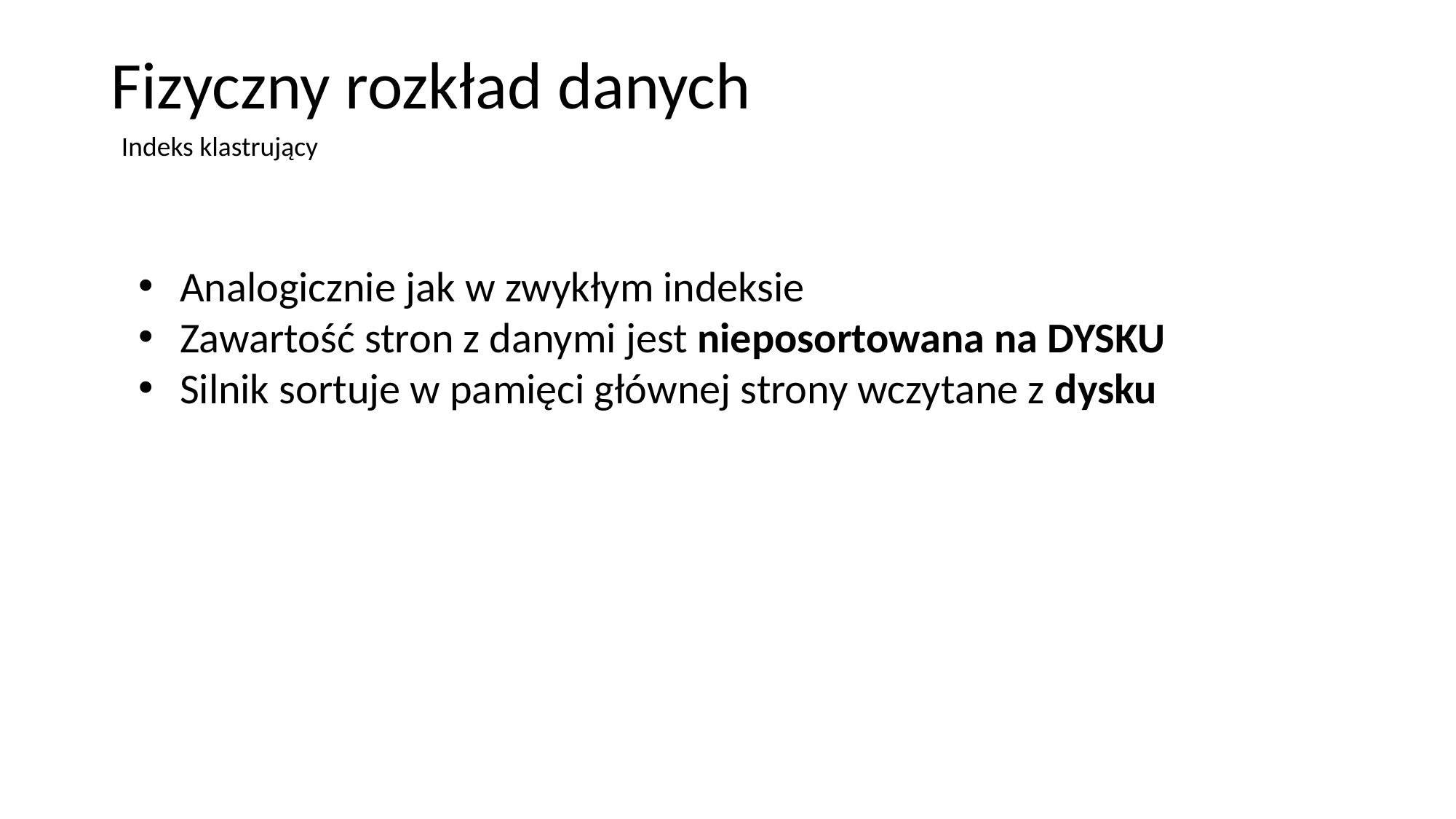

# Fizyczny rozkład danych
Indeks klastrujący
Analogicznie jak w zwykłym indeksie
Zawartość stron z danymi jest nieposortowana na DYSKU
Silnik sortuje w pamięci głównej strony wczytane z dysku